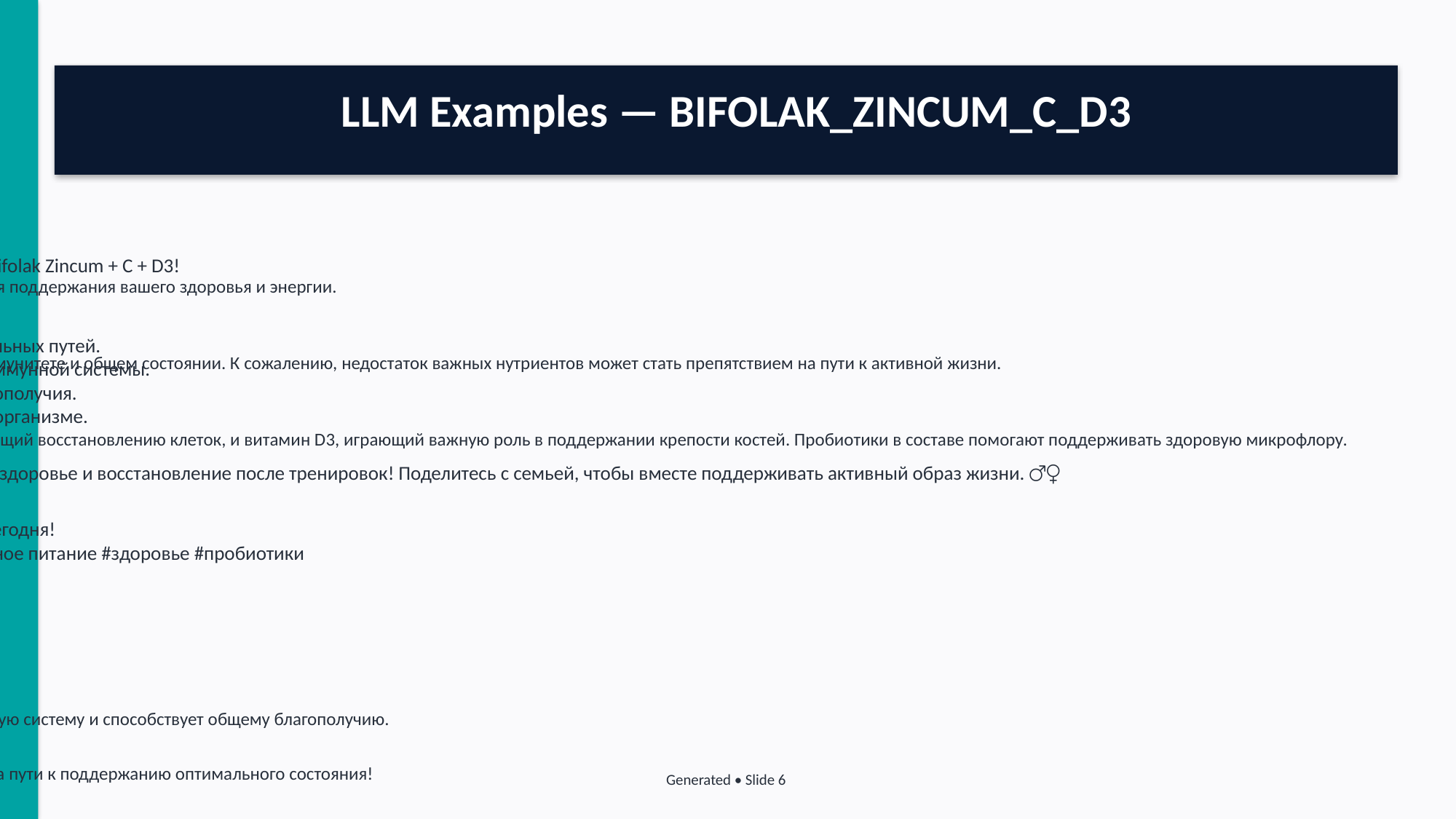

LLM Examples — BIFOLAK_ZINCUM_C_D3
Instagram
Поддержи свой иммунитет с Bifolak Zincum + C + D3!
✨ Почему выбирают нас?
- Цинк для поддержки дыхательных путей.
- Витамин C для укрепления иммунной системы.
- Витамин D3 для общего благополучия.
- Пробиотики для гармонии в организме.
Не упусти шанс улучшить свое здоровье и восстановление после тренировок! Поделитесь с семьей, чтобы вместе поддерживать активный образ жизни. ‍♂️‍♀️
 Сделай шаг к здоровью уже сегодня!
#Bifolak #иммунитет #спортивное питание #здоровье #пробиотики
Podcast
**[Вступление]**
Здравствуйте, дорогие слушатели! Сегодня в подкасте Biotact Inside мы поговорим о Bifolak Zincum + C + D3 — уникальном сочетании для поддержания вашего здоровья и энергии.
**[Контекст проблемы]**
В современном мире, когда нагрузки на организм возрастают, особенно у спортсменов и семей с детьми, важно заботиться о своем иммунитете и общем состоянии. К сожалению, недостаток важных нутриентов может стать препятствием на пути к активной жизни.
**[Коротко об активах]**
Bifolak Zincum + C + D3 включает в себя цинк, который поддерживает нормальную функцию иммунной системы, витамин C, способствующий восстановлению клеток, и витамин D3, играющий важную роль в поддержании крепости костей. Пробиотики в составе помогают поддерживать здоровую микрофлору.
**[3 шага на неделю]**
Итак, как включить Bifolak в свою жизнь?
1. Добавьте его в утренний ритуал — это просто и удобно.
2 …
Email
Тема: Поддержите свой иммунитет с Bifolak Zincum + C + D3!
Здравствуйте!
Осень — время заботы о здоровье. Мы рады представить вам Bifolak Zincum + C + D3 — комплекс, который поддерживает вашу иммунную систему и способствует общему благополучию.
Сочетание цинка, витаминов C и D3 помогает организму лучше справляться с сезонными вызовами. Всего одна капсула в день — и вы на пути к поддержанию оптимального состояния!
Специально для вас мы подготовили уникальное предложение: при покупке двух упаковок Bifolak Zincum + C + D3 получите третью в подарок! Это отличный способ позаботиться о себе и близких.
Не упустите возможность! Закажите прямо сейчас и почувствуйте разницу.
[Купить сейчас]
С уважением,
Ваша команда Bifolak
AR JSON
{
 "raw": "```json\n{\n \"object\": {\n \"type\": \"банка\",\n \"description\": \"Банка с Bifolak Zincum + C + D3, с ярким и привлекательным дизайном.\"\n },\n \"overlays\": [\n {\n \"type\": \"пиллар\",\n \"content\": \"Цинк способствует поддержанию нормального иммунитета.\"\n },\n {\n \"type\": \"пиллар\",\n \"content\": \"Витамин C помогает защитить клетки от окислительного стресса.\"\n },\n {\n \"type\": \"пиллар\",\n \"content\": \"Витамин D3 способствует нормальному усвоению кальция.\"\n }\n ],\n \"cta\": {\n \"text\": \"Узнайте больше\",\n \"action\": \"переход на сайт для получения дополнительной информации\"\n },\n \"slogan\": \"Поддержите свое здоровье с Bifolak!\"\n}\n```"
}
Generated • Slide 6